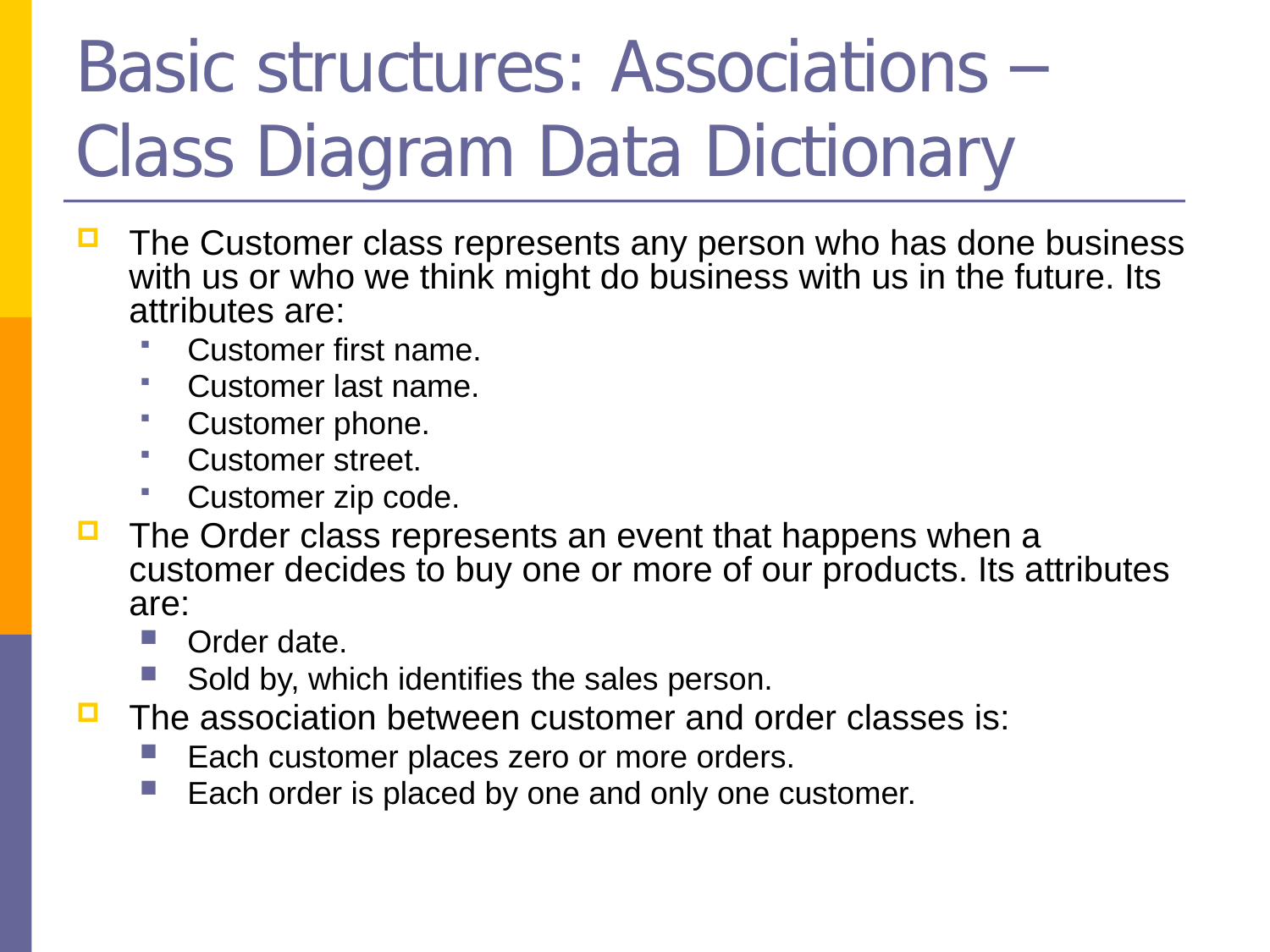

# Basic structures: Associations – Class Diagram Data Dictionary
The Customer class represents any person who has done business with us or who we think might do business with us in the future. Its attributes are:
Customer first name.
Customer last name.
Customer phone.
Customer street.
Customer zip code.
The Order class represents an event that happens when a customer decides to buy one or more of our products. Its attributes are:
Order date.
Sold by, which identifies the sales person.
The association between customer and order classes is:
Each customer places zero or more orders.
Each order is placed by one and only one customer.